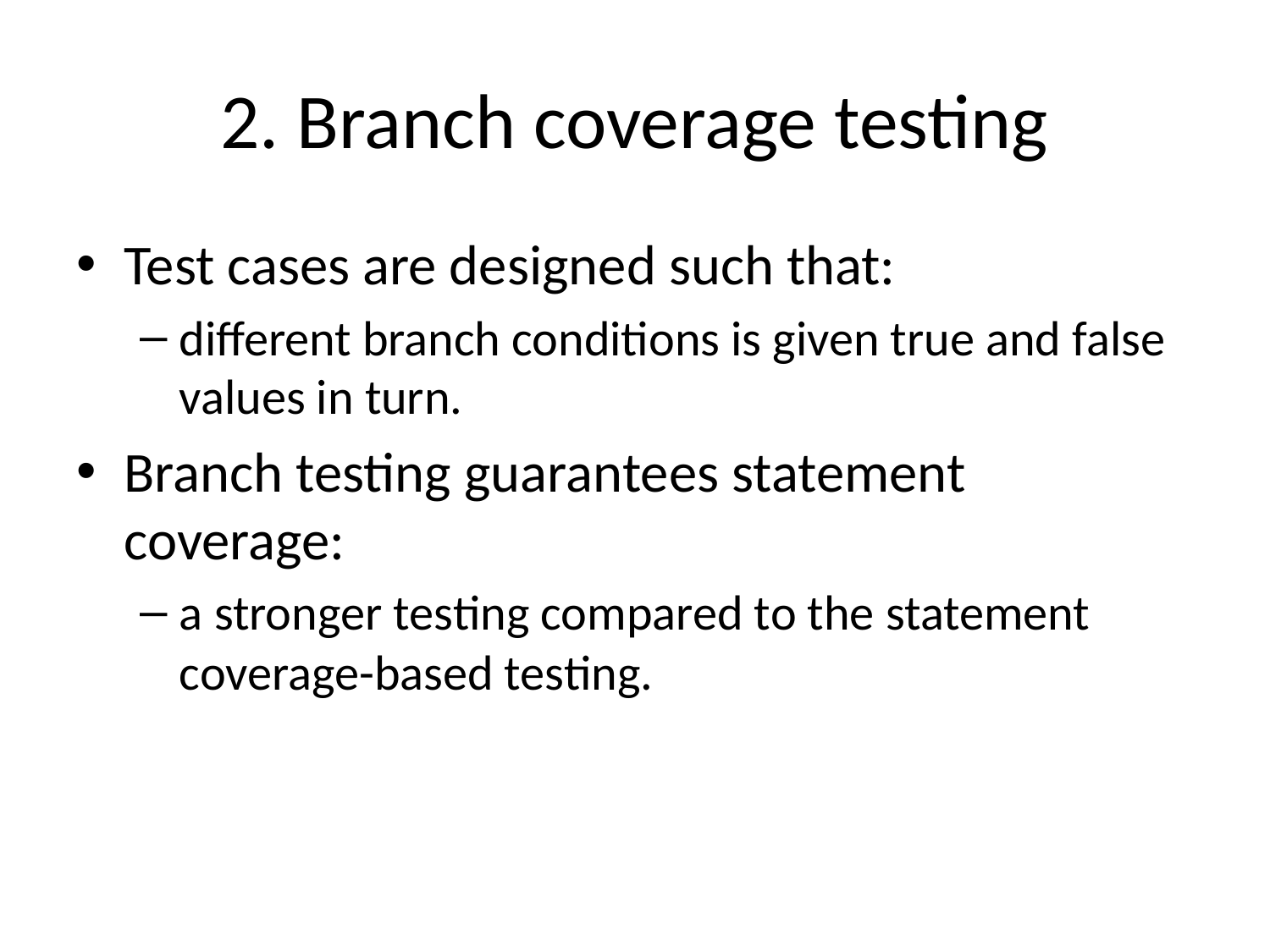

# 2. Branch coverage testing
Test cases are designed such that:
different branch conditions is given true and false values in turn.
Branch testing guarantees statement coverage:
a stronger testing compared to the statement coverage-based testing.